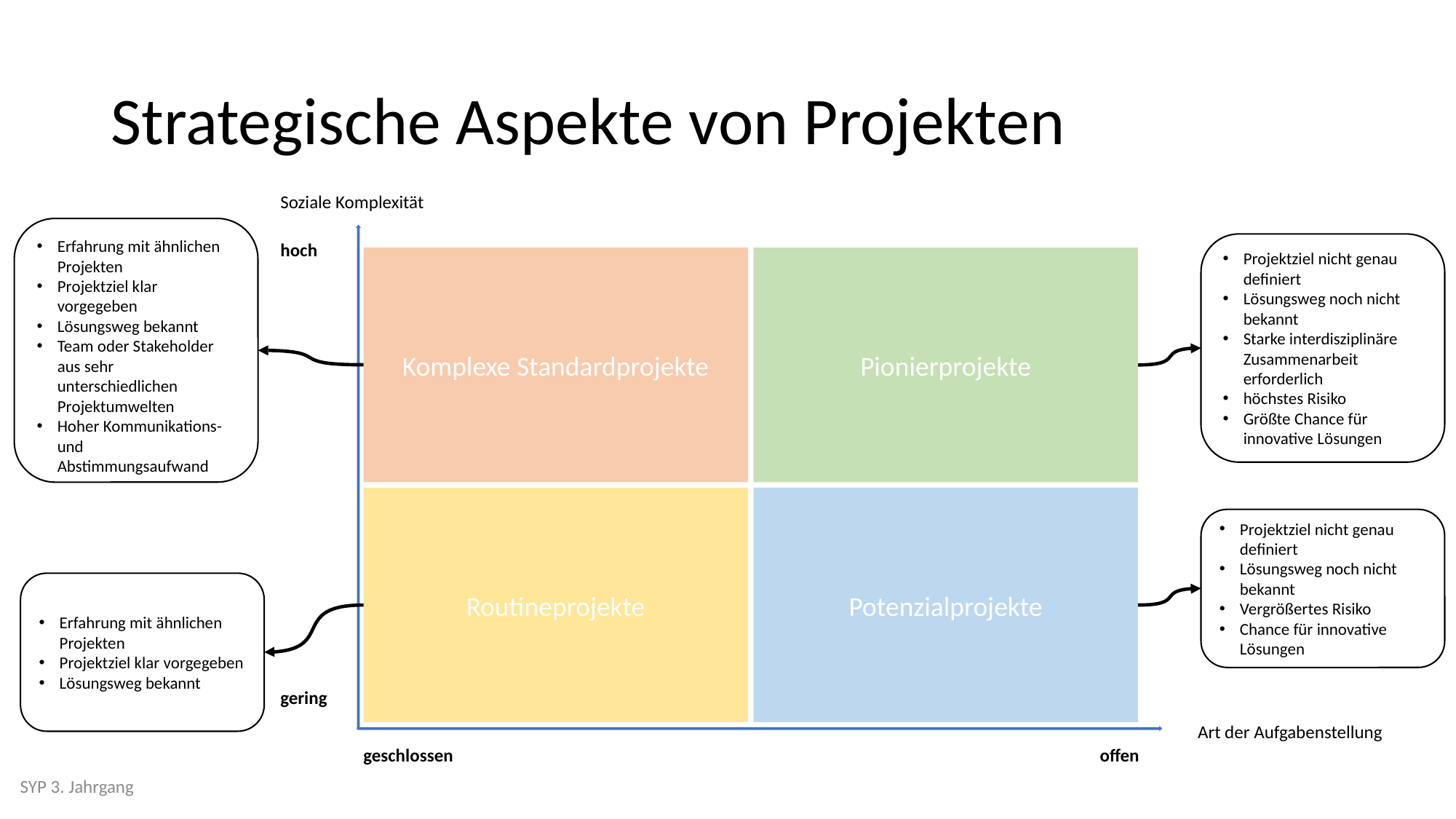

# Strategische Aspekte von Projekten
Soziale Komplexität
Erfahrung mit ähnlichen Projekten
Projektziel klar vorgegeben
Lösungsweg bekannt
Team oder Stakeholder aus sehr unterschiedlichen Projektumwelten
Hoher Kommunikations- und Abstimmungsaufwand

hoch
Projektziel nicht genau definiert
Lösungsweg noch nicht bekannt
Starke interdisziplinäre Zusammenarbeit erforderlich
höchstes Risiko
Größte Chance für innovative Lösungen
Komplexe Standardprojekte
Pionierprojekte

Routineprojekte
Potenzialprojekte
Projektziel nicht genau definiert
Lösungsweg noch nicht bekannt
Vergrößertes Risiko
Chance für innovative Lösungen
Erfahrung mit ähnlichen Projekten
Projektziel klar vorgegeben
Lösungsweg bekannt
gering
Art der Aufgabenstellung

geschlossen
offen
SYP 3. Jahrgang